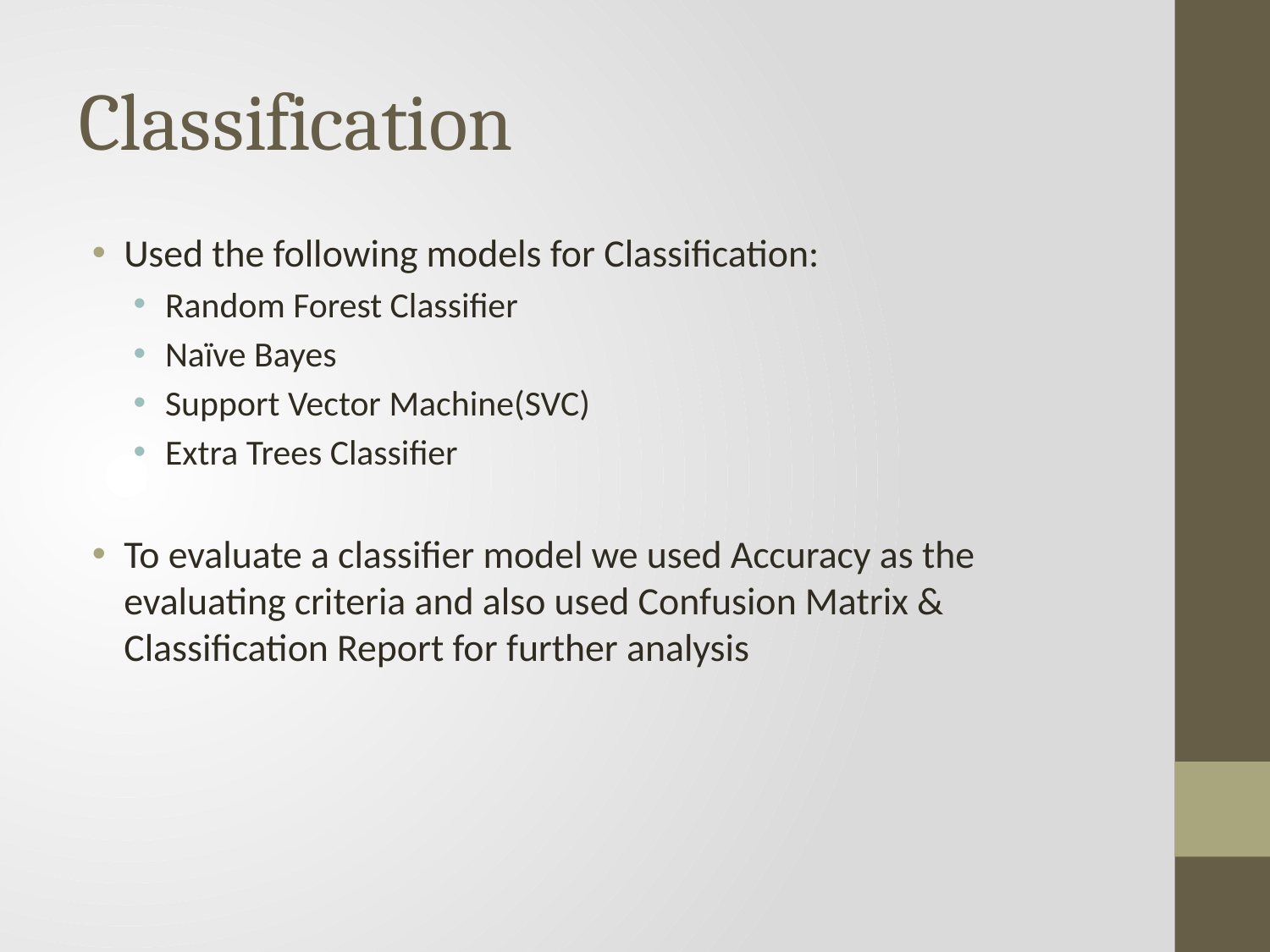

# Classification
Used the following models for Classification:
Random Forest Classifier
Naïve Bayes
Support Vector Machine(SVC)
Extra Trees Classifier

To evaluate a classifier model we used Accuracy as the evaluating criteria and also used Confusion Matrix & Classification Report for further analysis